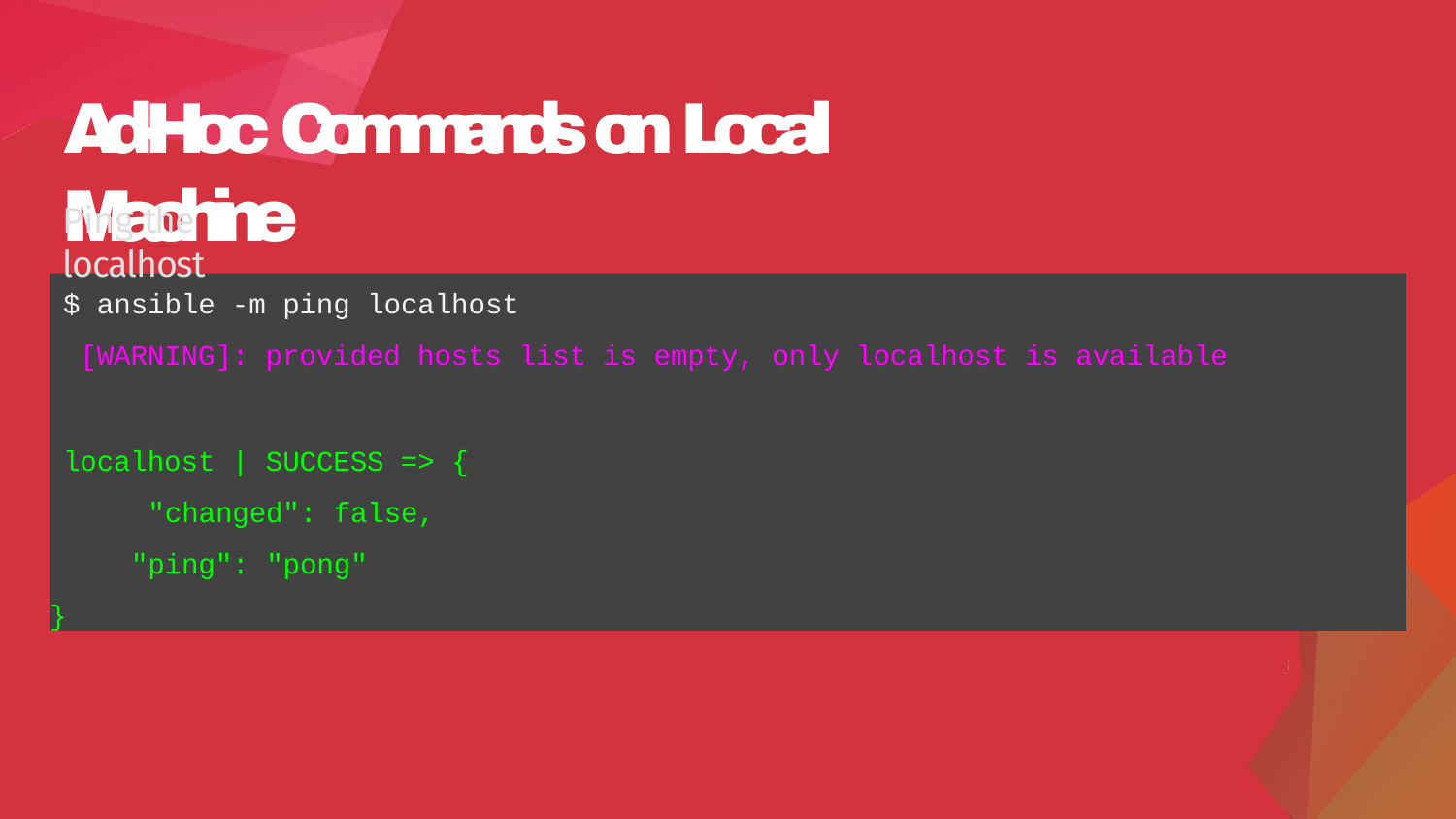

# Ad-Hoc Commands on Local Machine
Ping the localhost
$ ansible -m ping localhost
[WARNING]: provided hosts list is empty, only localhost is available

localhost | SUCCESS => {  "changed": false,  "ping": "pong"
}